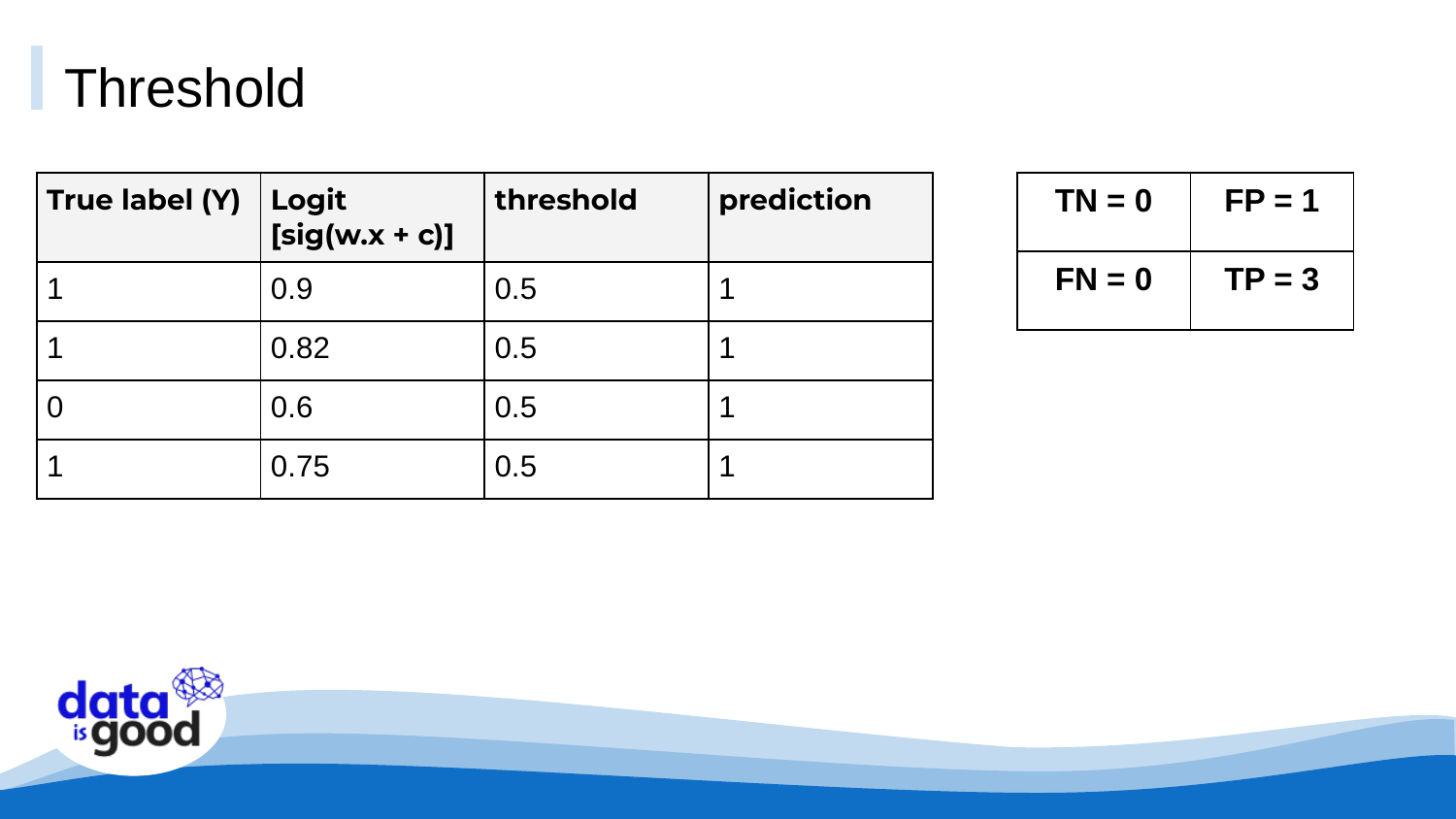

# Threshold
| True label (Y) | Logit [sig(w.x + c)] | threshold | prediction |
| --- | --- | --- | --- |
| 1 | 0.9 | 0.5 | 1 |
| 1 | 0.82 | 0.5 | 1 |
| 0 | 0.6 | 0.5 | 1 |
| 1 | 0.75 | 0.5 | 1 |
| TN = 0 | FP = 1 |
| --- | --- |
| FN = 0 | TP = 3 |